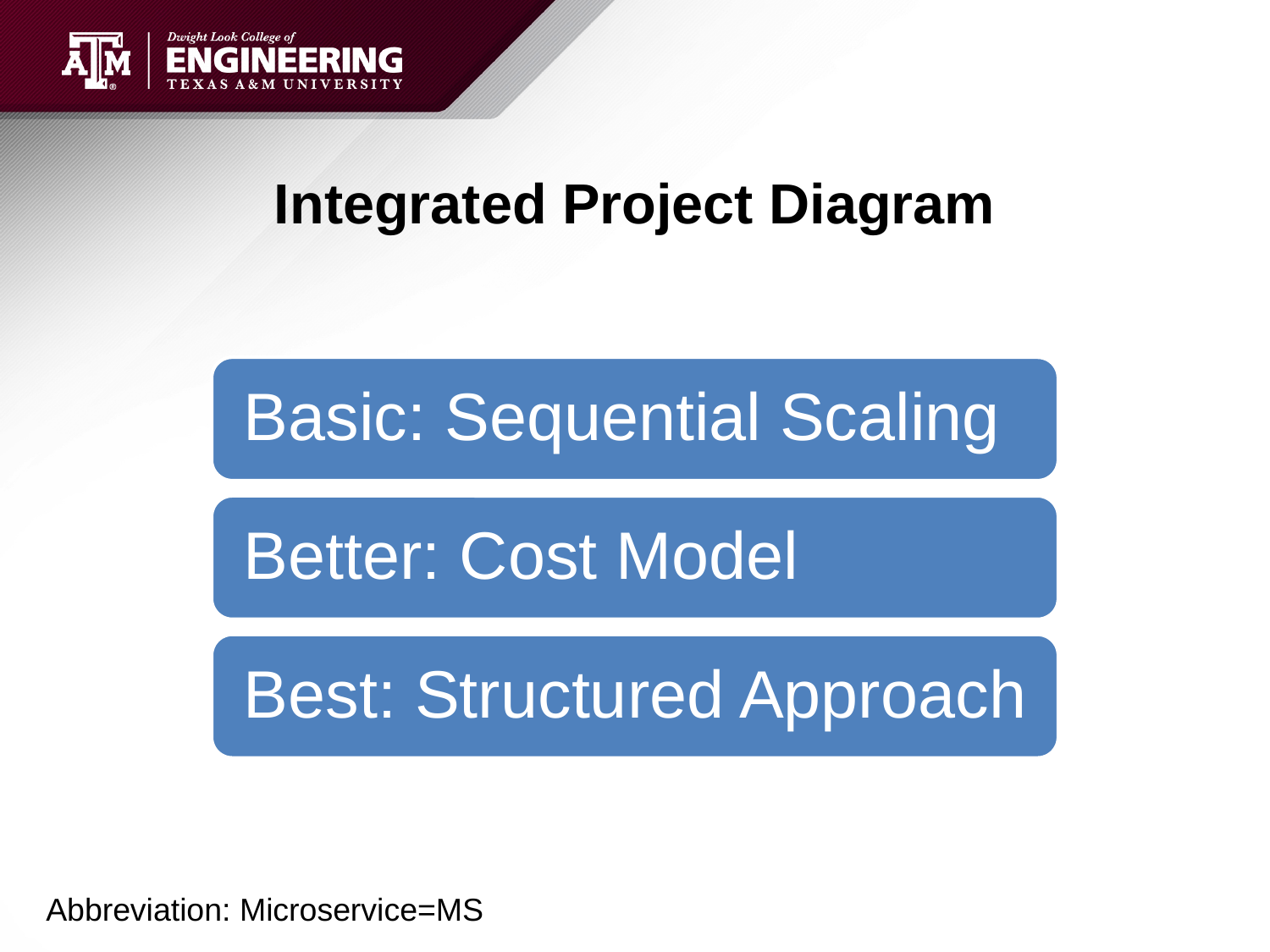

# Integrated Project Diagram
Basic: Sequential Scaling
Better: Cost Model
Best: Structured Approach
Abbreviation: Microservice=MS